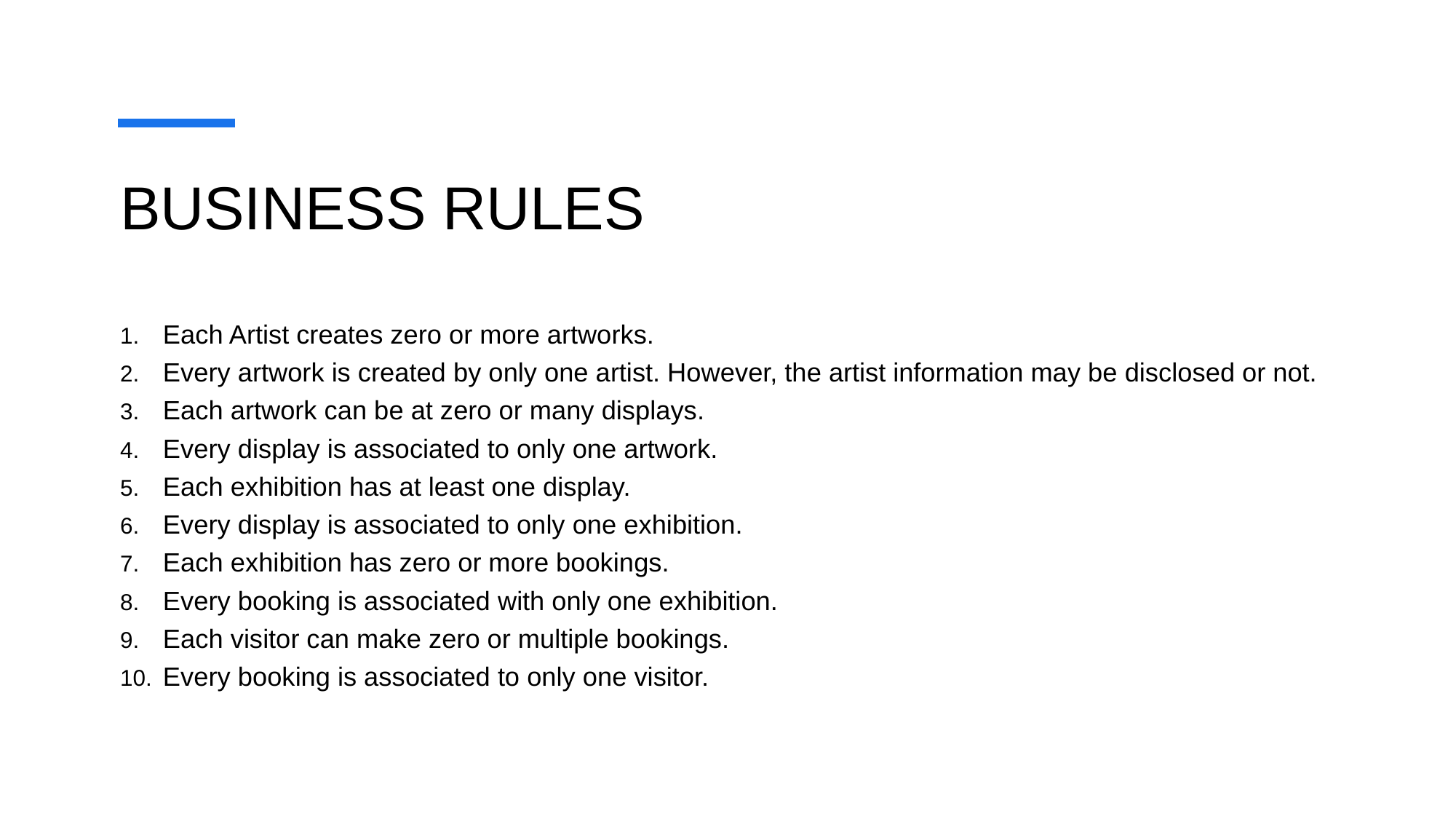

# BUSINESS RULES
Each Artist creates zero or more artworks.
Every artwork is created by only one artist. However, the artist information may be disclosed or not.
Each artwork can be at zero or many displays.
Every display is associated to only one artwork.
Each exhibition has at least one display.
Every display is associated to only one exhibition.
Each exhibition has zero or more bookings.
Every booking is associated with only one exhibition.
Each visitor can make zero or multiple bookings.
Every booking is associated to only one visitor.